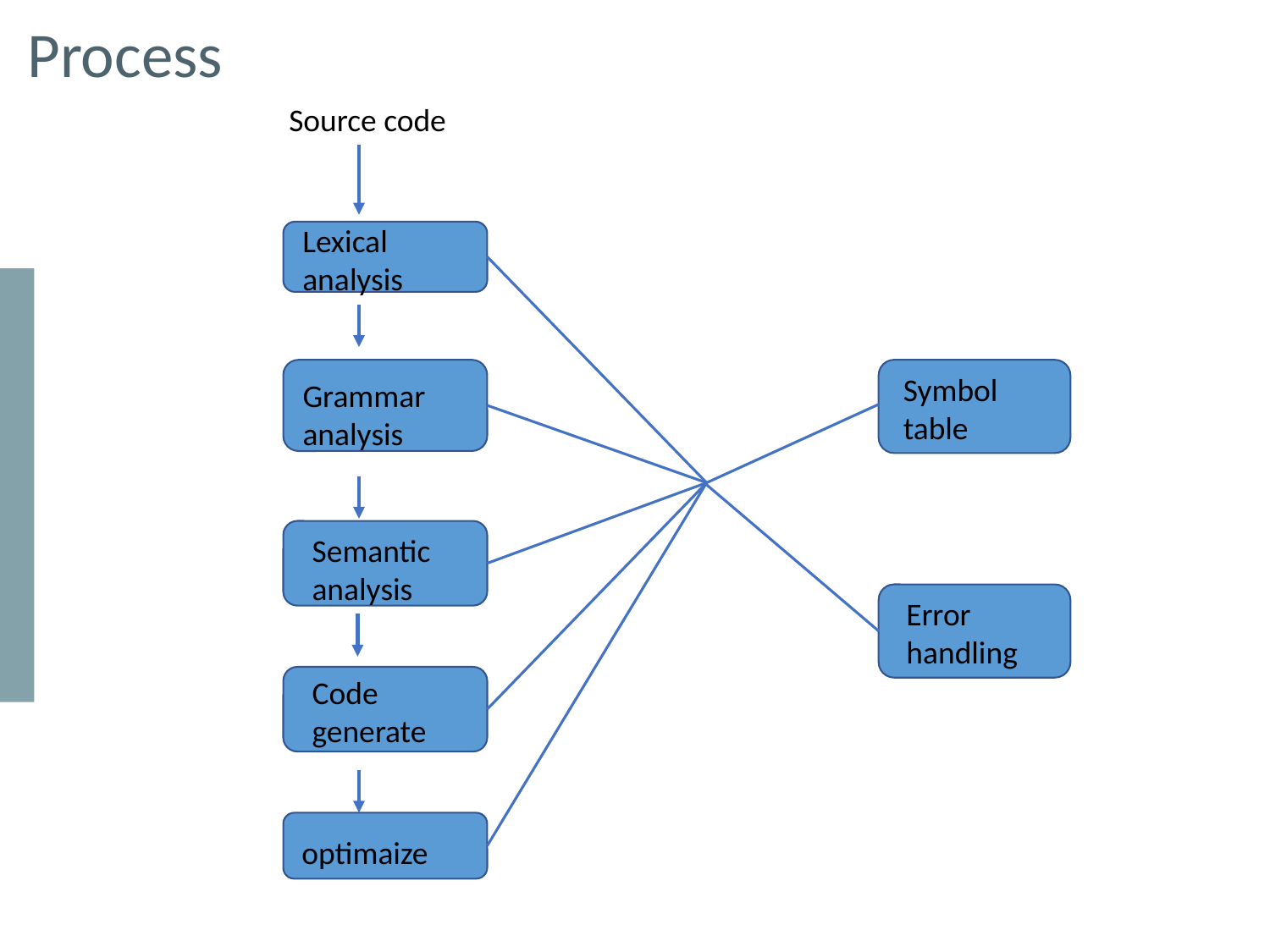

Process
Source code
Lexical
analysis

Symbol table
Grammar
analysis

Semantic analysis

Error handling
Code generate

optimaize